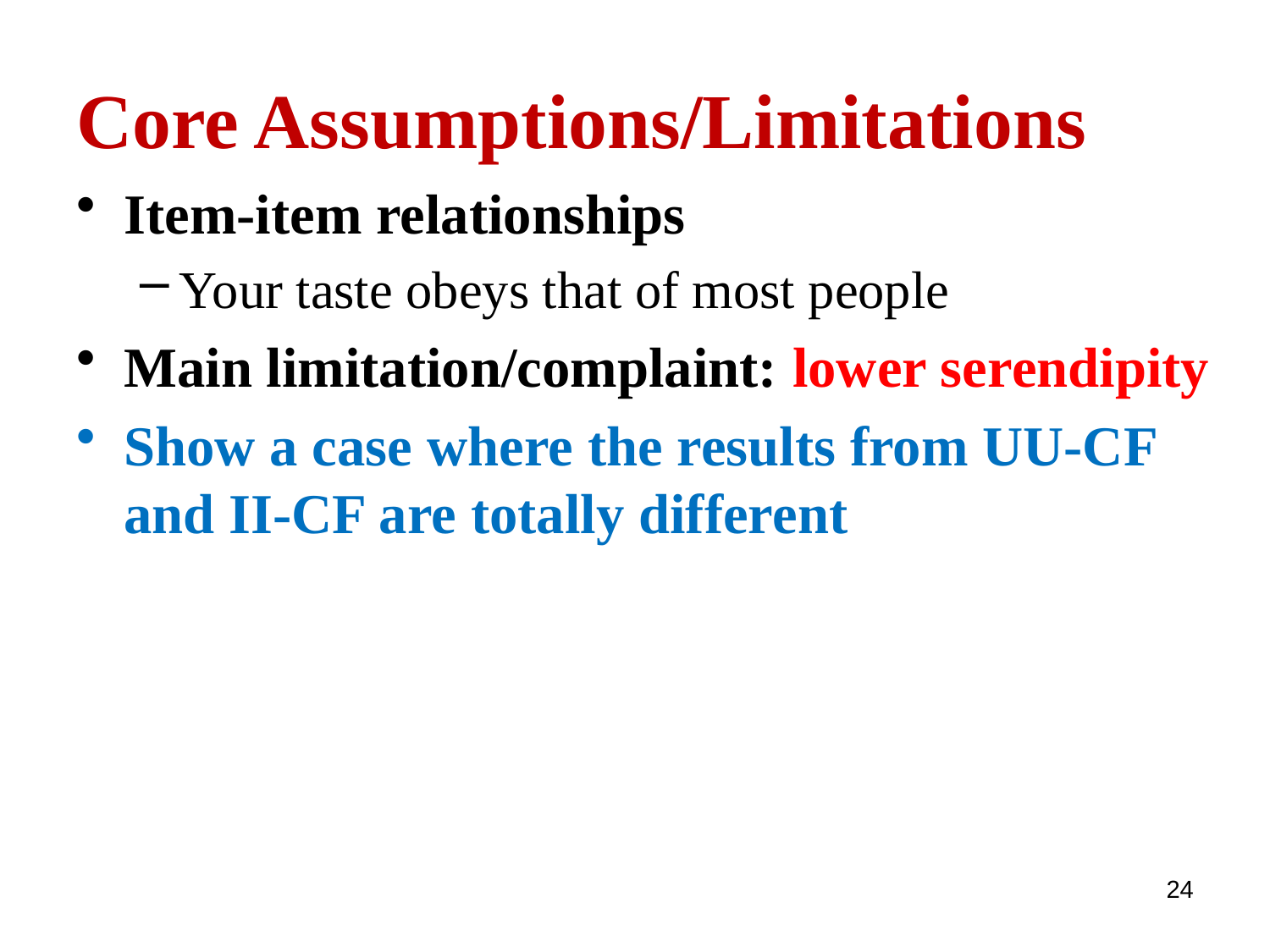

# Core Assumptions/Limitations
Item-item relationships
Your taste obeys that of most people
Main limitation/complaint: lower serendipity
Show a case where the results from UU-CF and II-CF are totally different
24